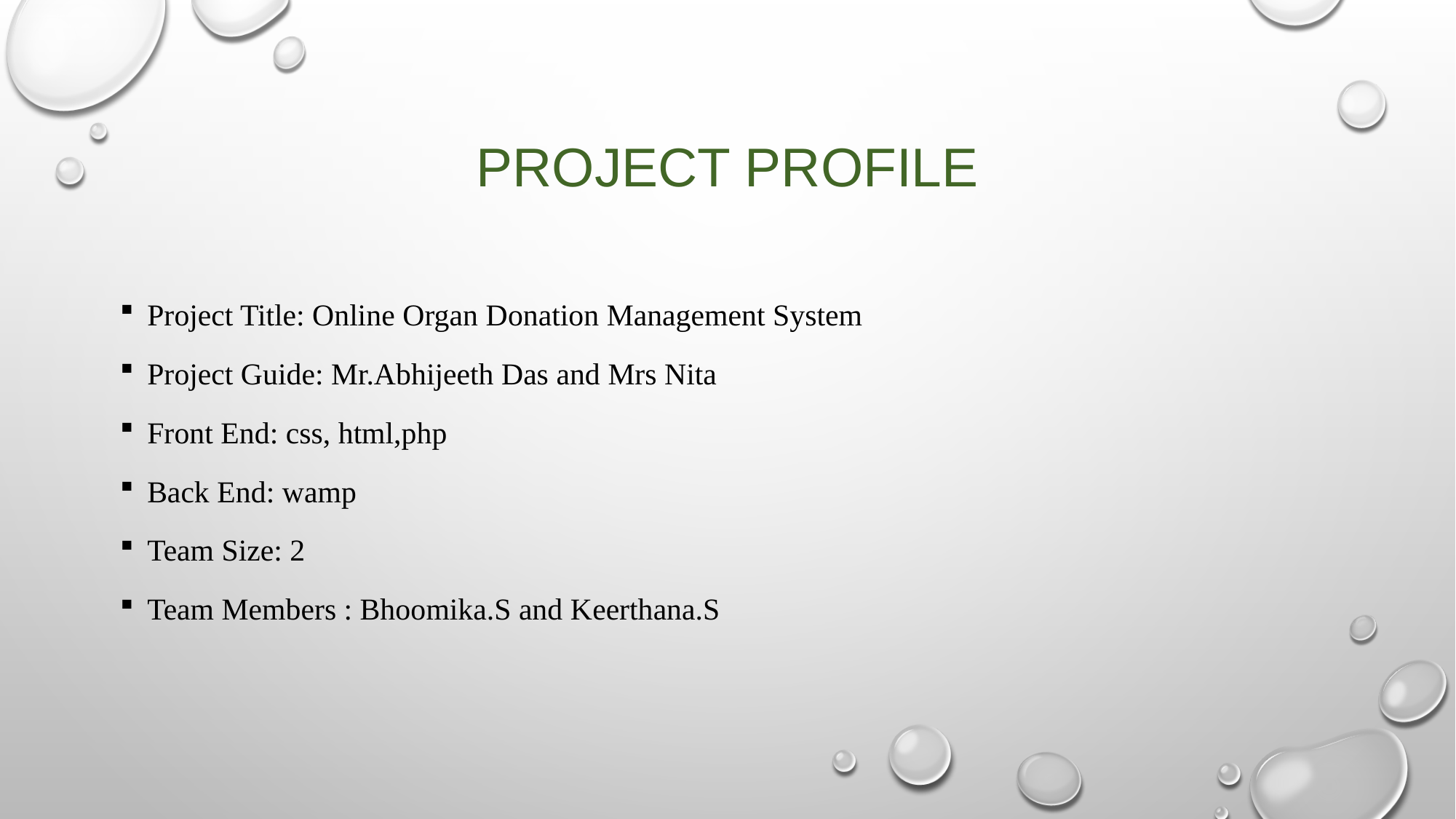

# PROJECT PROFILE
Project Title: Online Organ Donation Management System
Project Guide: Mr.Abhijeeth Das and Mrs Nita
Front End: css, html,php
Back End: wamp
Team Size: 2
Team Members : Bhoomika.S and Keerthana.S